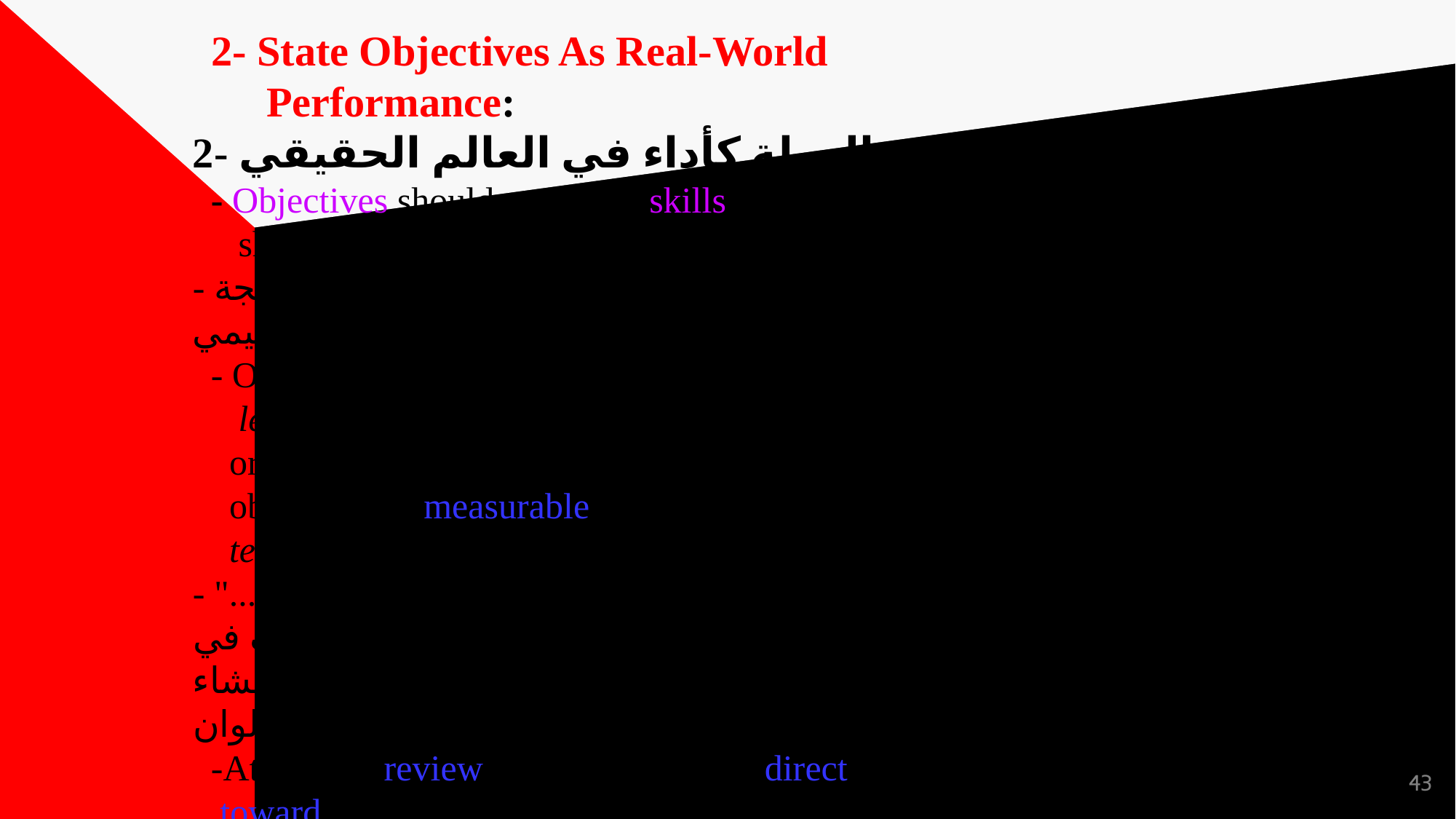

# 2- State Objectives As Real-World Performance: 2- أهداف الدولة كأداء في العالم الحقيقي: - Objectives should appear as skills that the user should learn as a result of the tutorial. - يجب أن تظهر الأهداف كمهارات يجب على المستخدم تعلمها كنتيجة للبرنامج التعليمي. - Often objectives sound like “ in chapter x, you will learn the following skill…” so tell the user what he or she will learn from the lesson, and put the objectives in measurable terms  ex. “ this lesson will teach you to create a drawing with three colors”. - غالبًا ما تبدو الأهداف مثل "في الفصل العاشر، ستتعلم المهارة التالية..." لذا أخبر المستخدم بما سيتعلمه من الدرس، وقم بوضع الأهداف في مصطلحات قابلة للقياس على سبيل المثال. "سيعلمك هذا الدرس إنشاء رسم بثلاثة ألوان". -At the end review the objectives and direct the user toward the next lesson. - في النهاية قم بمراجعة الأهداف وتوجيه المستخدم نحو الدرس التالي.
43